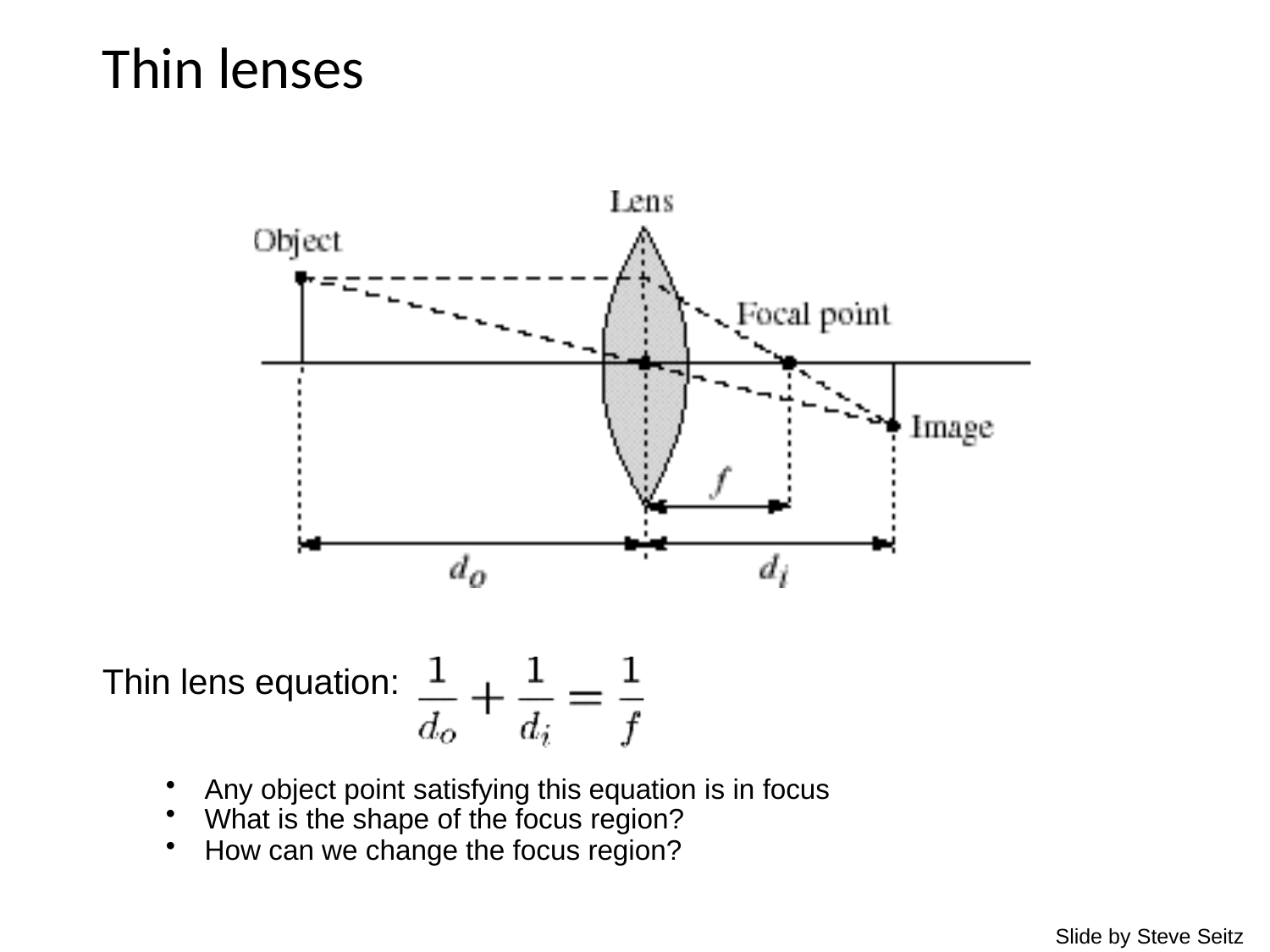

# Thin lenses

Thin lens equation:

Any object point satisfying this equation is in focus
What is the shape of the focus region?
How can we change the focus region?

Slide by Steve Seitz